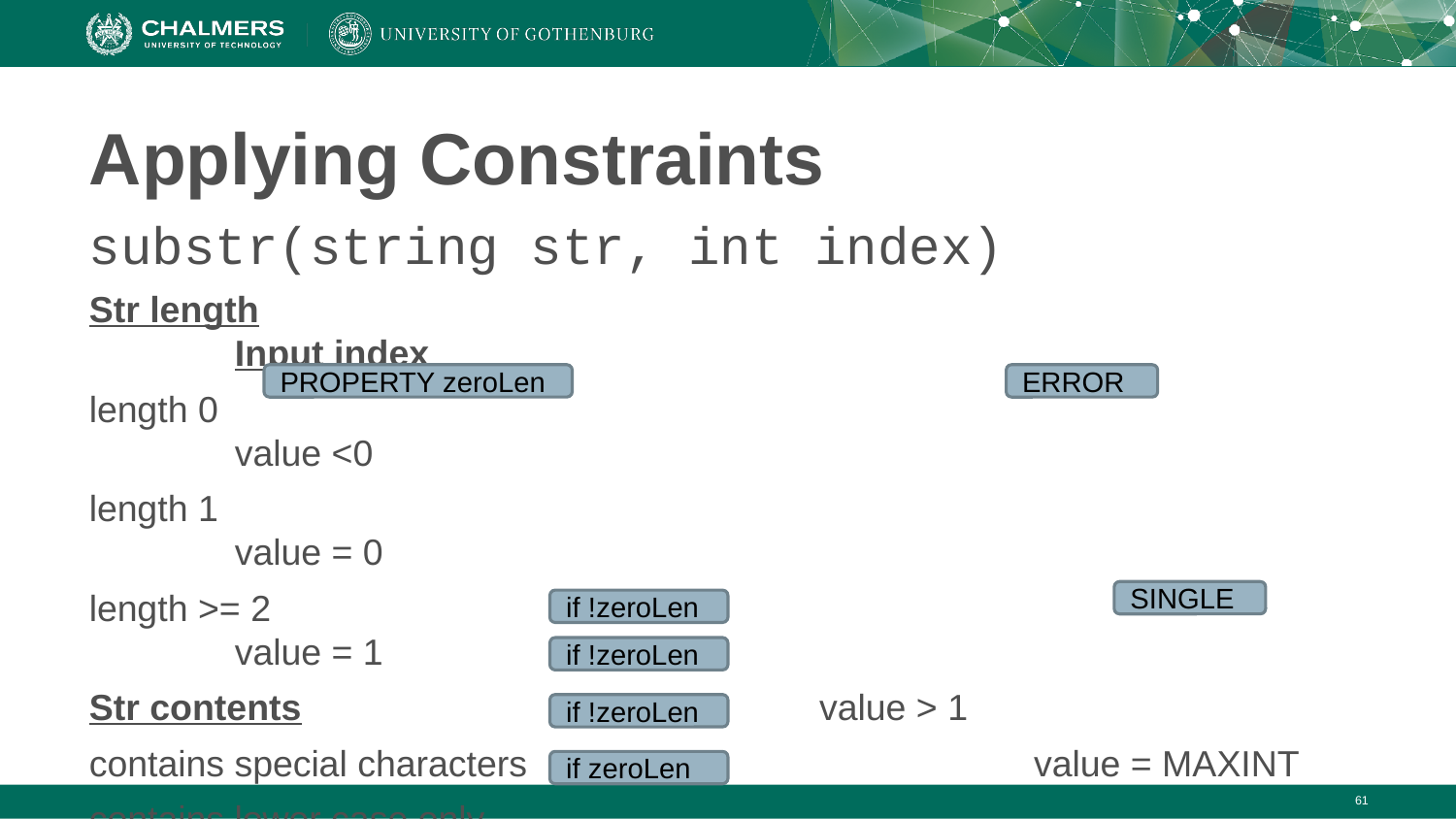

# Applying Constraints
substr(string str, int index)
Str length								Input index
length 0									value <0
length 1									value = 0
length >= 2								value = 1
Str contents                                                   value > 1
contains special characters			       value = MAXINT
contains lower case only
contains mixed case
empty
PROPERTY zeroLen
ERROR
SINGLE
if !zeroLen
if !zeroLen
if !zeroLen
if zeroLen
61